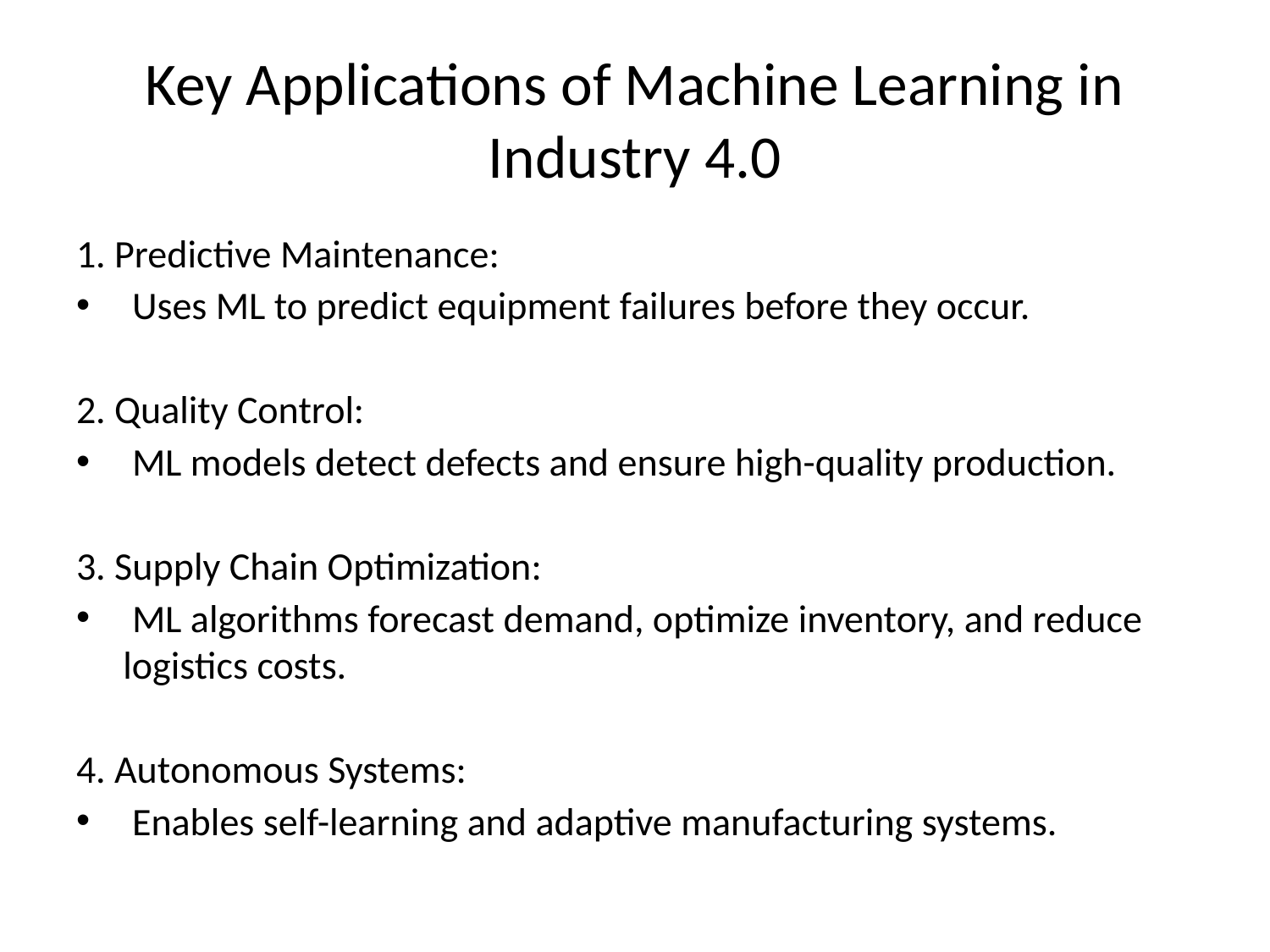

# Key Applications of Machine Learning in Industry 4.0
1. Predictive Maintenance:
 Uses ML to predict equipment failures before they occur.

2. Quality Control:
 ML models detect defects and ensure high-quality production.

3. Supply Chain Optimization:
 ML algorithms forecast demand, optimize inventory, and reduce logistics costs.

4. Autonomous Systems:
 Enables self-learning and adaptive manufacturing systems.